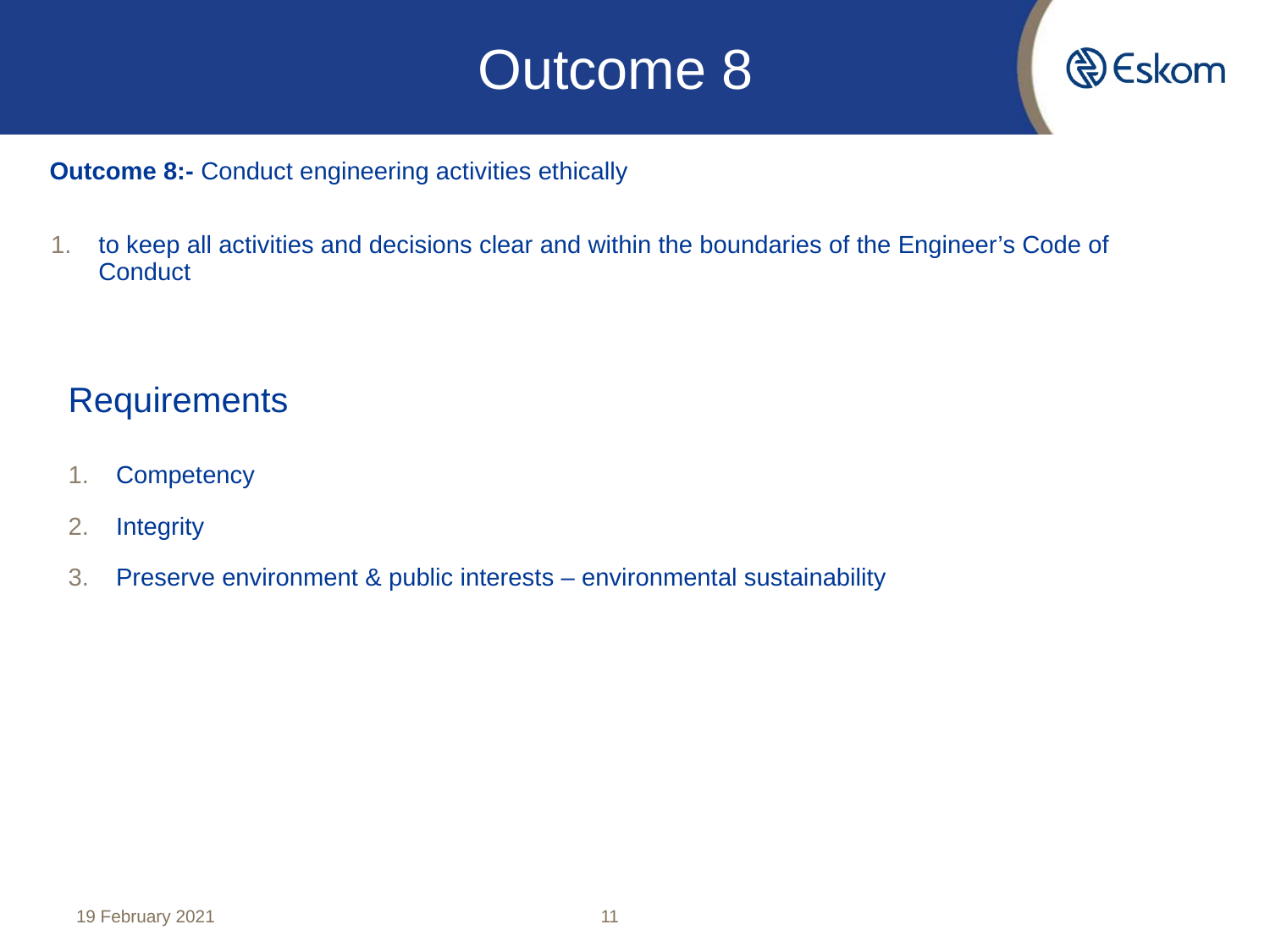

Outcome 8
Outcome 8:- Conduct engineering activities ethically
to keep all activities and decisions clear and within the boundaries of the Engineer’s Code of Conduct

Requirements
Competency
Integrity
Preserve environment & public interests – environmental sustainability

19 February 2021
11